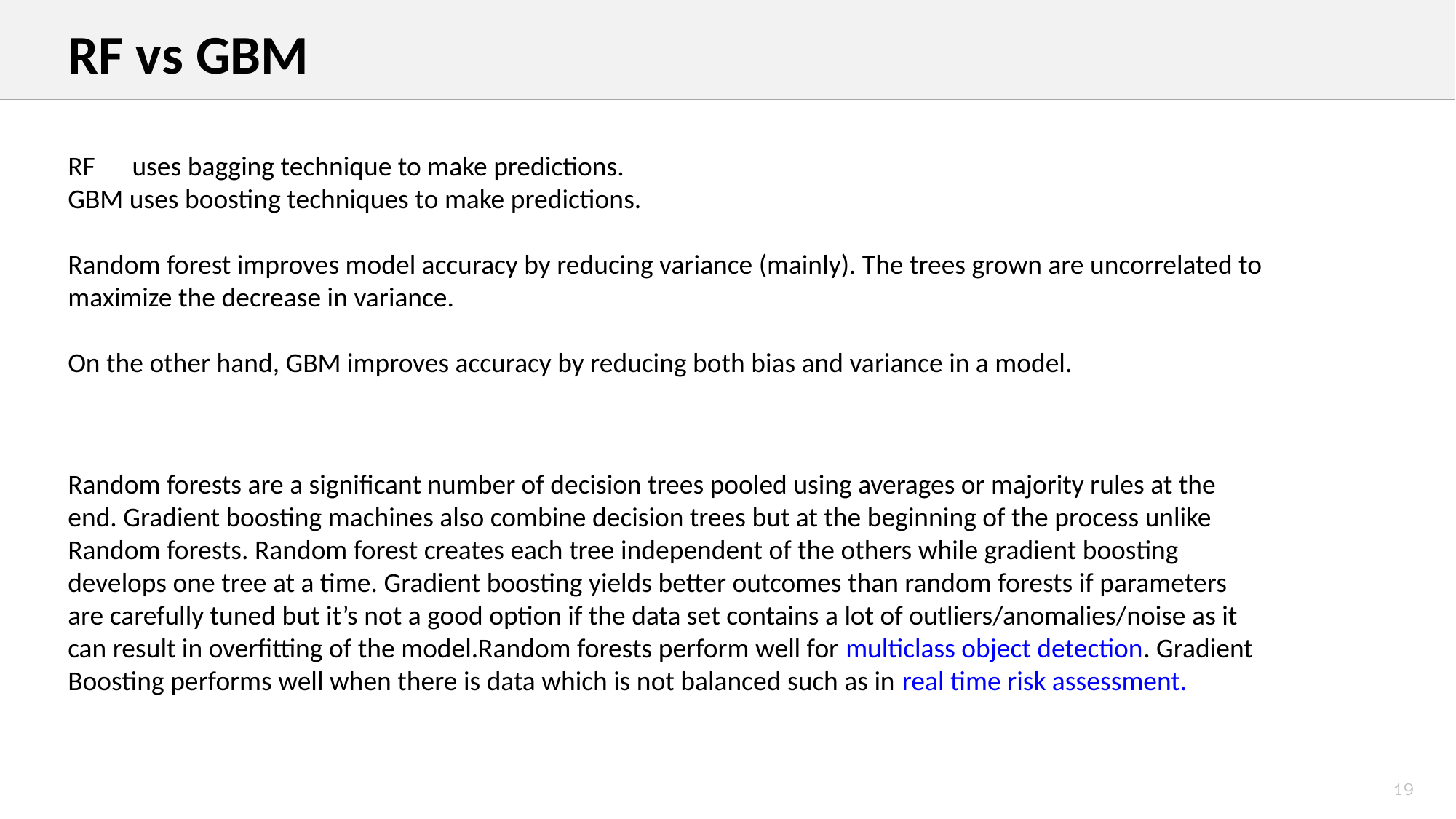

RF vs GBM
RF      uses bagging technique to make predictions.
GBM uses boosting techniques to make predictions.

Random forest improves model accuracy by reducing variance (mainly). The trees grown are uncorrelated to maximize the decrease in variance.

On the other hand, GBM improves accuracy by reducing both bias and variance in a model.

Random forests are a significant number of decision trees pooled using averages or majority rules at the end. Gradient boosting machines also combine decision trees but at the beginning of the process unlike Random forests. Random forest creates each tree independent of the others while gradient boosting develops one tree at a time. Gradient boosting yields better outcomes than random forests if parameters are carefully tuned but it’s not a good option if the data set contains a lot of outliers/anomalies/noise as it can result in overfitting of the model.Random forests perform well for multiclass object detection. Gradient Boosting performs well when there is data which is not balanced such as in real time risk assessment.